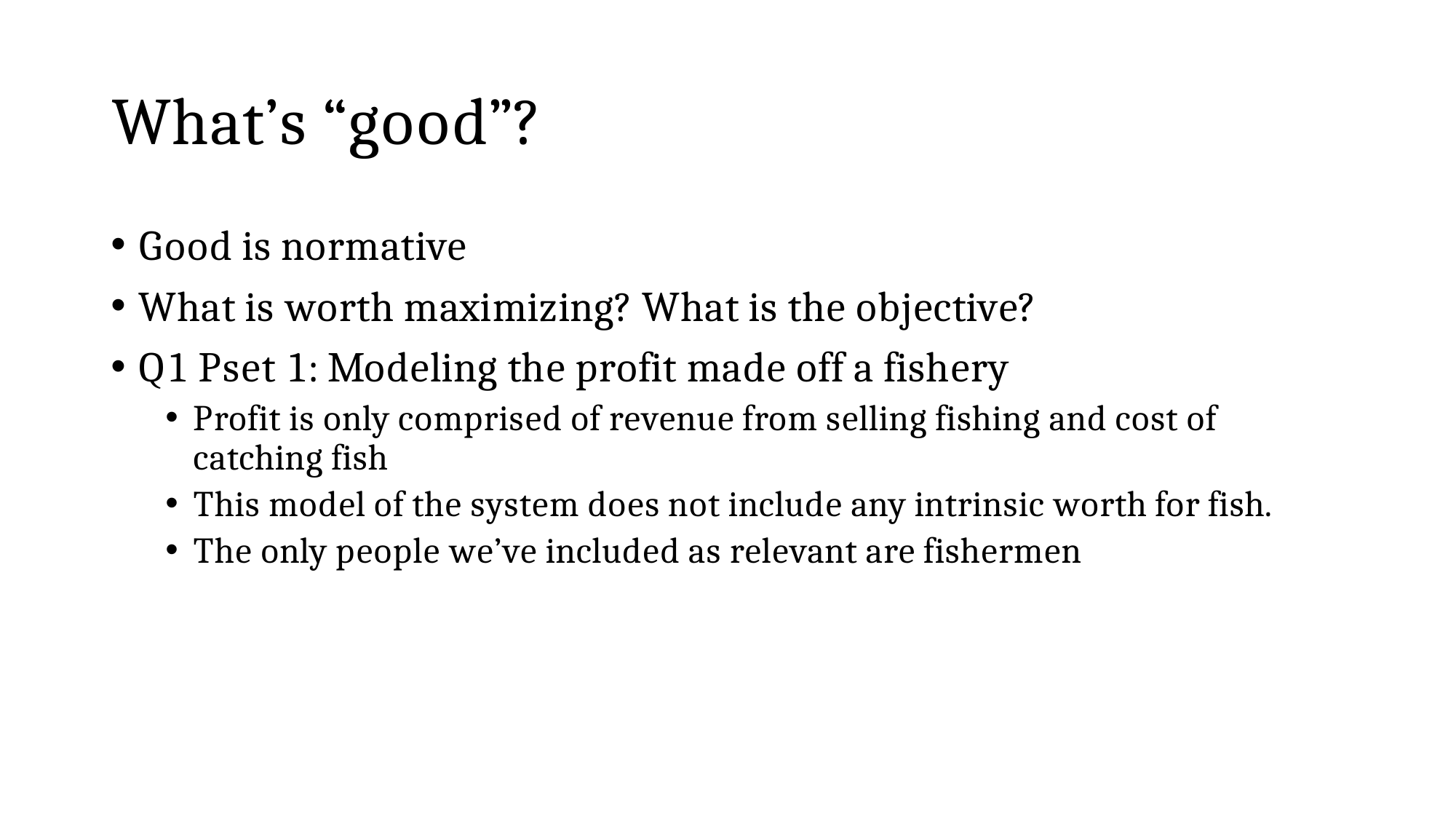

# What’s “good”?
Good is normative
What is worth maximizing? What is the objective?
Q1 Pset 1: Modeling the profit made off a fishery
Profit is only comprised of revenue from selling fishing and cost of catching fish
This model of the system does not include any intrinsic worth for fish.
The only people we’ve included as relevant are fishermen